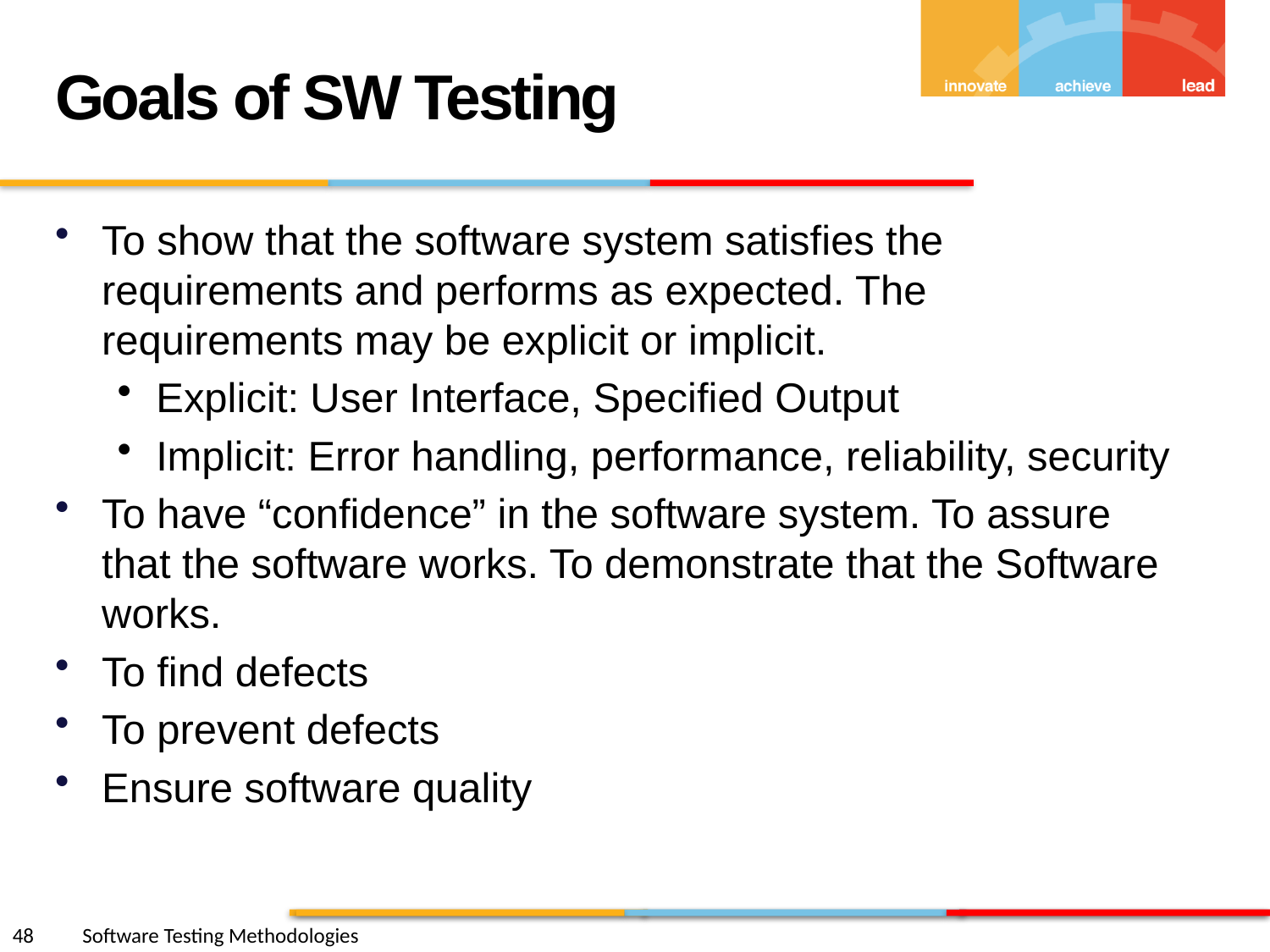

Goals of SW Testing
To show that the software system satisfies the requirements and performs as expected. The requirements may be explicit or implicit.
Explicit: User Interface, Specified Output
Implicit: Error handling, performance, reliability, security
To have “confidence” in the software system. To assure that the software works. To demonstrate that the Software works.
To find defects
To prevent defects
Ensure software quality